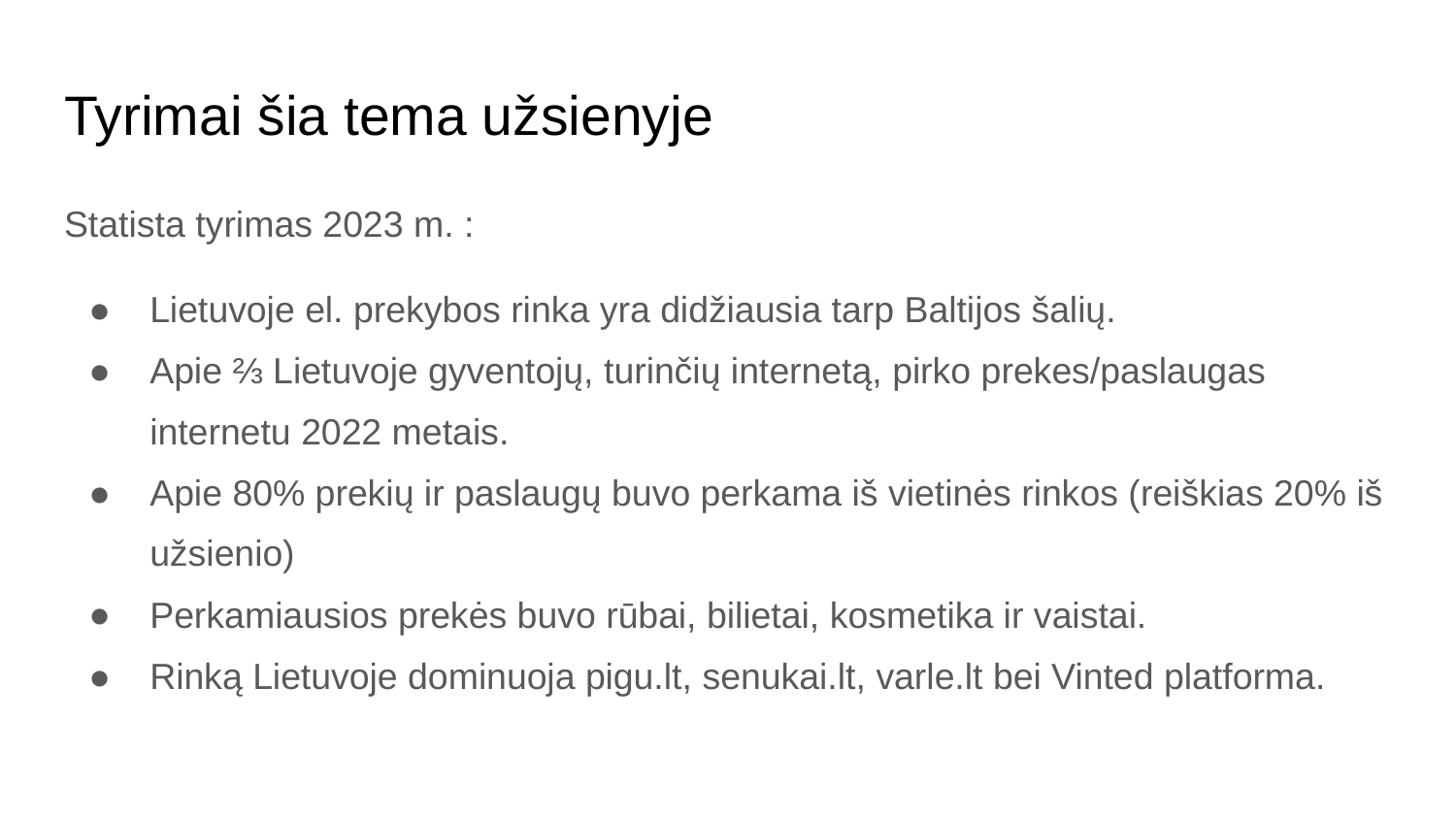

# Tyrimai šia tema užsienyje
Statista tyrimas 2023 m. :
Lietuvoje el. prekybos rinka yra didžiausia tarp Baltijos šalių.
Apie ⅔ Lietuvoje gyventojų, turinčių internetą, pirko prekes/paslaugas internetu 2022 metais.
Apie 80% prekių ir paslaugų buvo perkama iš vietinės rinkos (reiškias 20% iš užsienio)
Perkamiausios prekės buvo rūbai, bilietai, kosmetika ir vaistai.
Rinką Lietuvoje dominuoja pigu.lt, senukai.lt, varle.lt bei Vinted platforma.